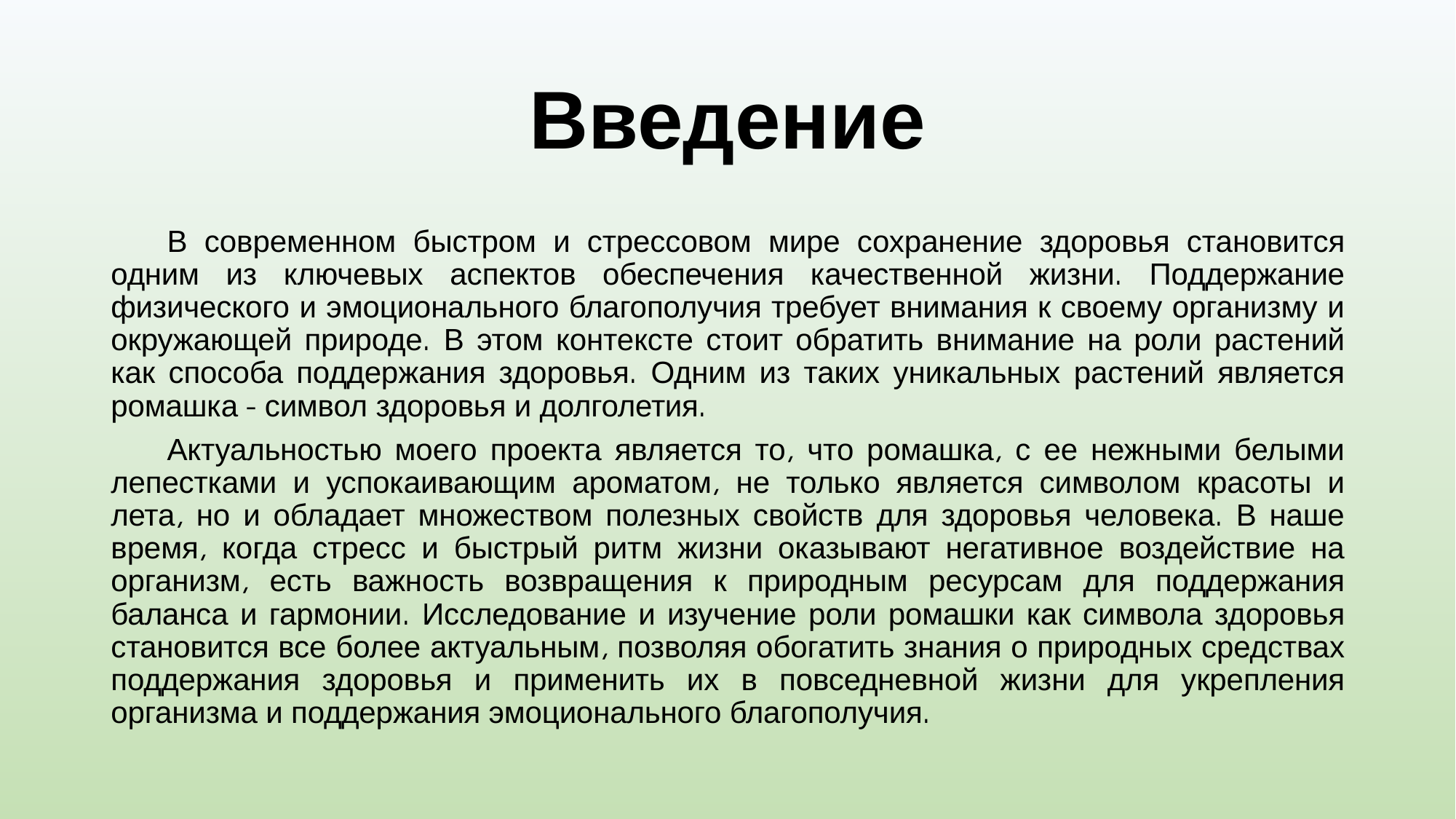

# Введение
В современном быстром и стрессовом мире сохранение здоровья становится одним из ключевых аспектов обеспечения качественной жизни. Поддержание физического и эмоционального благополучия требует внимания к своему организму и окружающей природе. В этом контексте стоит обратить внимание на роли растений как способа поддержания здоровья. Одним из таких уникальных растений является ромашка - символ здоровья и долголетия.
Актуальностью моего проекта является то, что ромашка, с ее нежными белыми лепестками и успокаивающим ароматом, не только является символом красоты и лета, но и обладает множеством полезных свойств для здоровья человека. В наше время, когда стресс и быстрый ритм жизни оказывают негативное воздействие на организм, есть важность возвращения к природным ресурсам для поддержания баланса и гармонии. Исследование и изучение роли ромашки как символа здоровья становится все более актуальным, позволяя обогатить знания о природных средствах поддержания здоровья и применить их в повседневной жизни для укрепления организма и поддержания эмоционального благополучия.